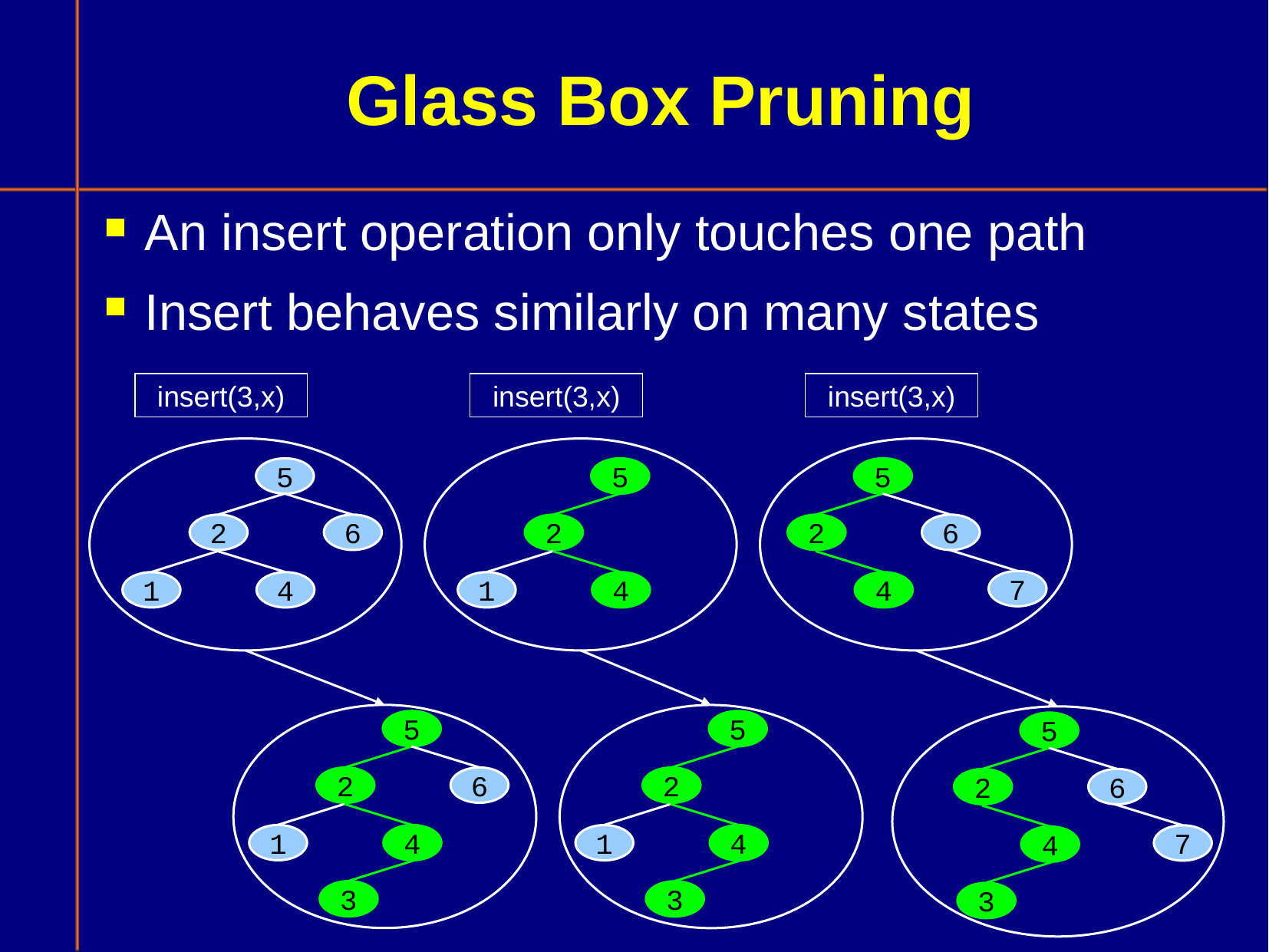

# Glass Box Pruning
An insert operation only touches one path
Insert behaves similarly on many states
insert(3,x)
insert(3,x)

5

2

1
4

5

2

1
4

3
insert(3,x)

5

2
6

7
4

5

2
6

7
4

3

5

2
6

1
4

5

2
6

1
4

3